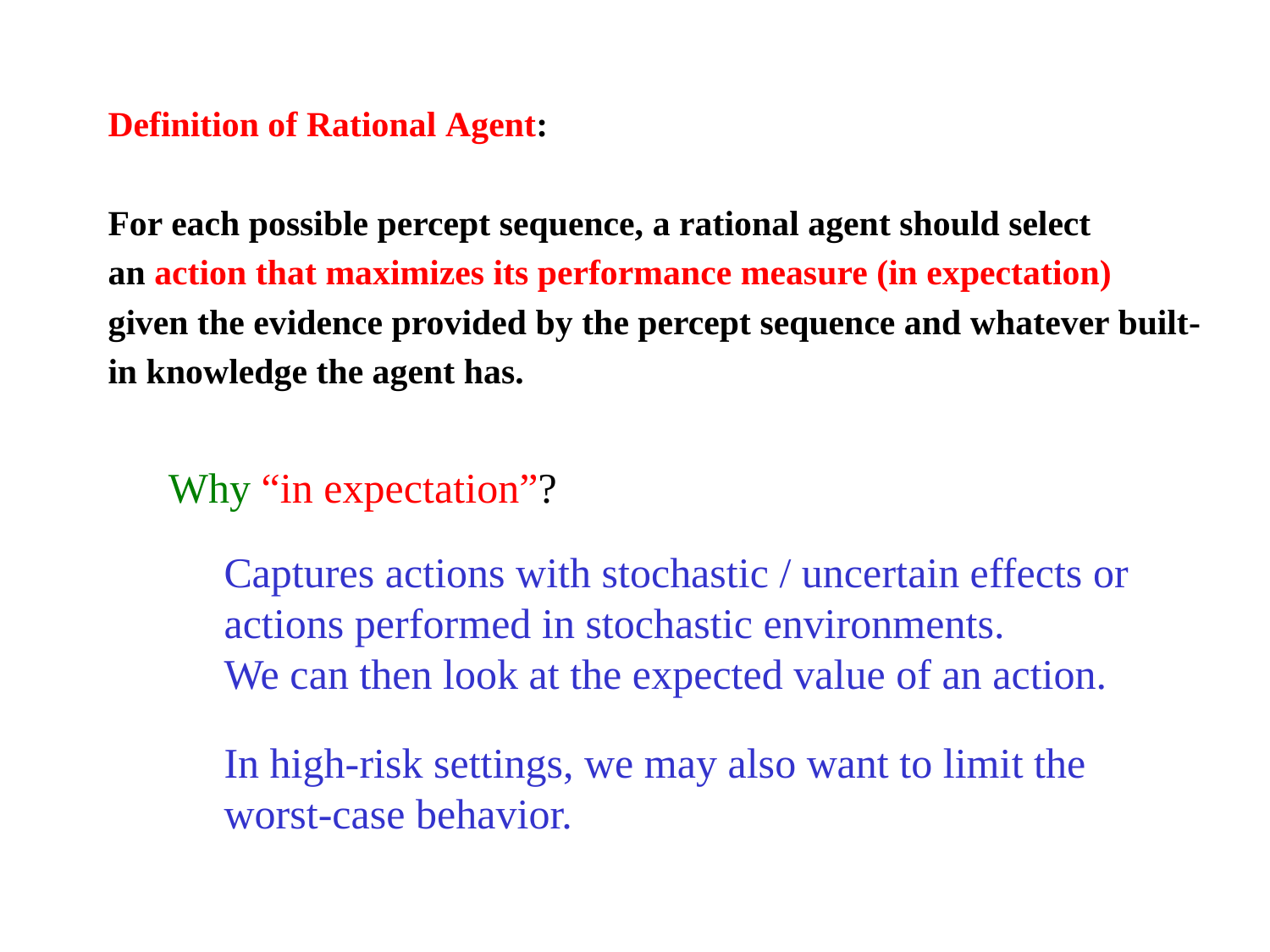

Definition of Rational Agent:

For each possible percept sequence, a rational agent should select
an action that maximizes its performance measure (in expectation)
given the evidence provided by the percept sequence and whatever built-
in knowledge the agent has.
Why “in expectation”?
Captures actions with stochastic / uncertain effects or
actions performed in stochastic environments.
We can then look at the expected value of an action.
In high-risk settings, we may also want to limit the
worst-case behavior.